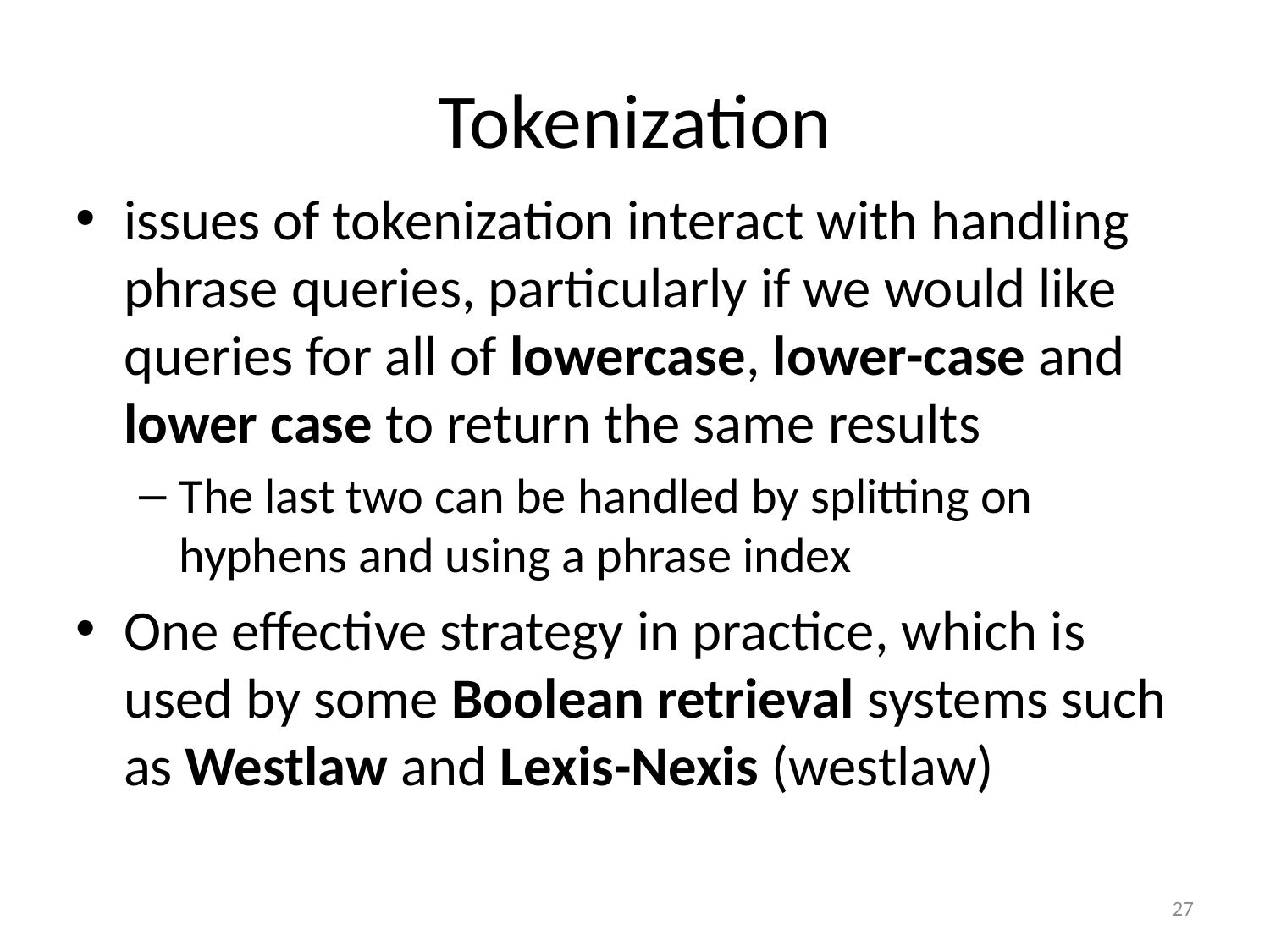

Tokenization
issues of tokenization interact with handling phrase queries, particularly if we would like queries for all of lowercase, lower-case and lower case to return the same results
The last two can be handled by splitting on hyphens and using a phrase index
One effective strategy in practice, which is used by some Boolean retrieval systems such as Westlaw and Lexis-Nexis (westlaw)
27